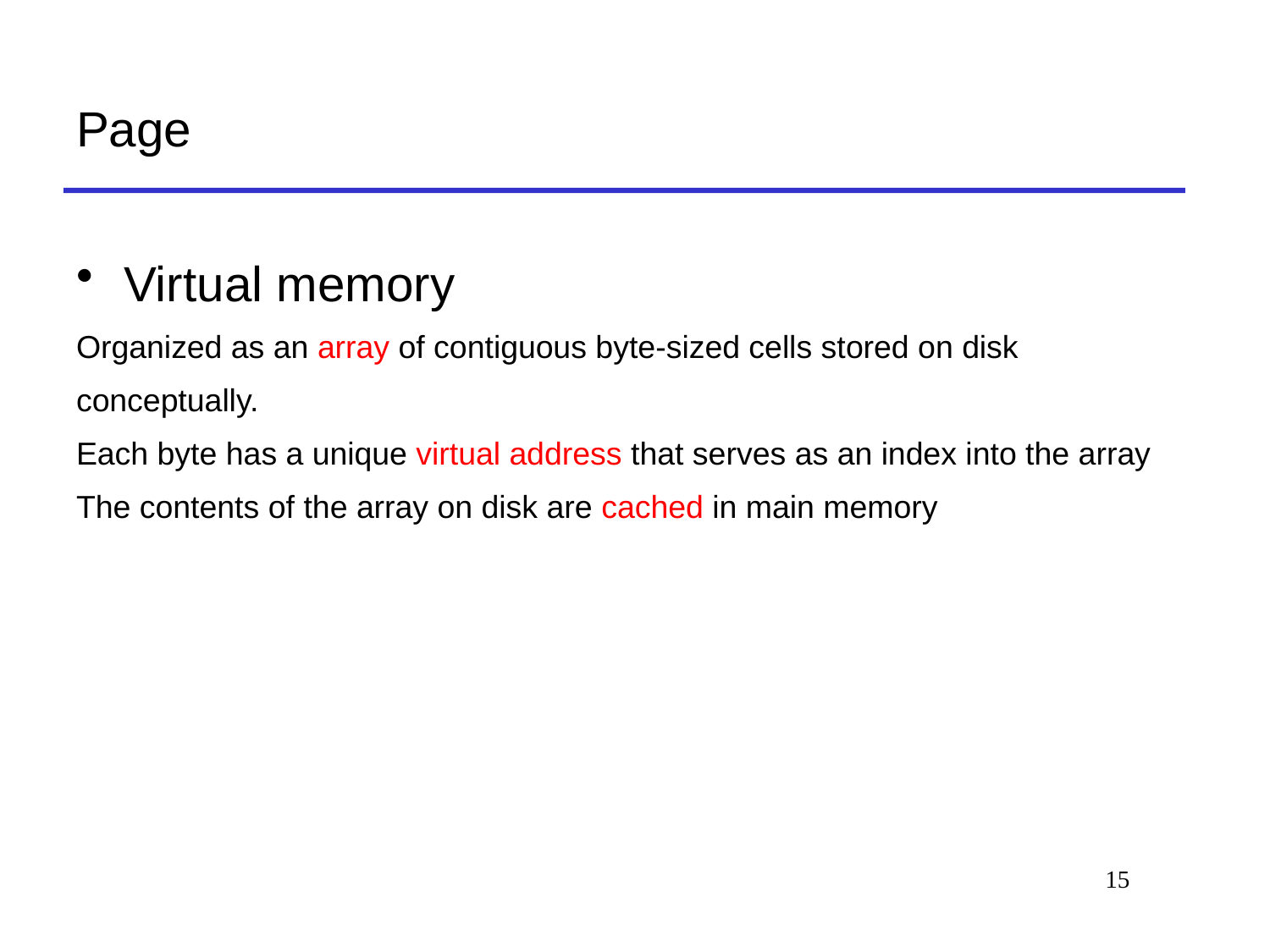

# Page
Virtual memory
Organized as an array of contiguous byte-sized cells stored on disk conceptually.
Each byte has a unique virtual address that serves as an index into the array
The contents of the array on disk are cached in main memory
15